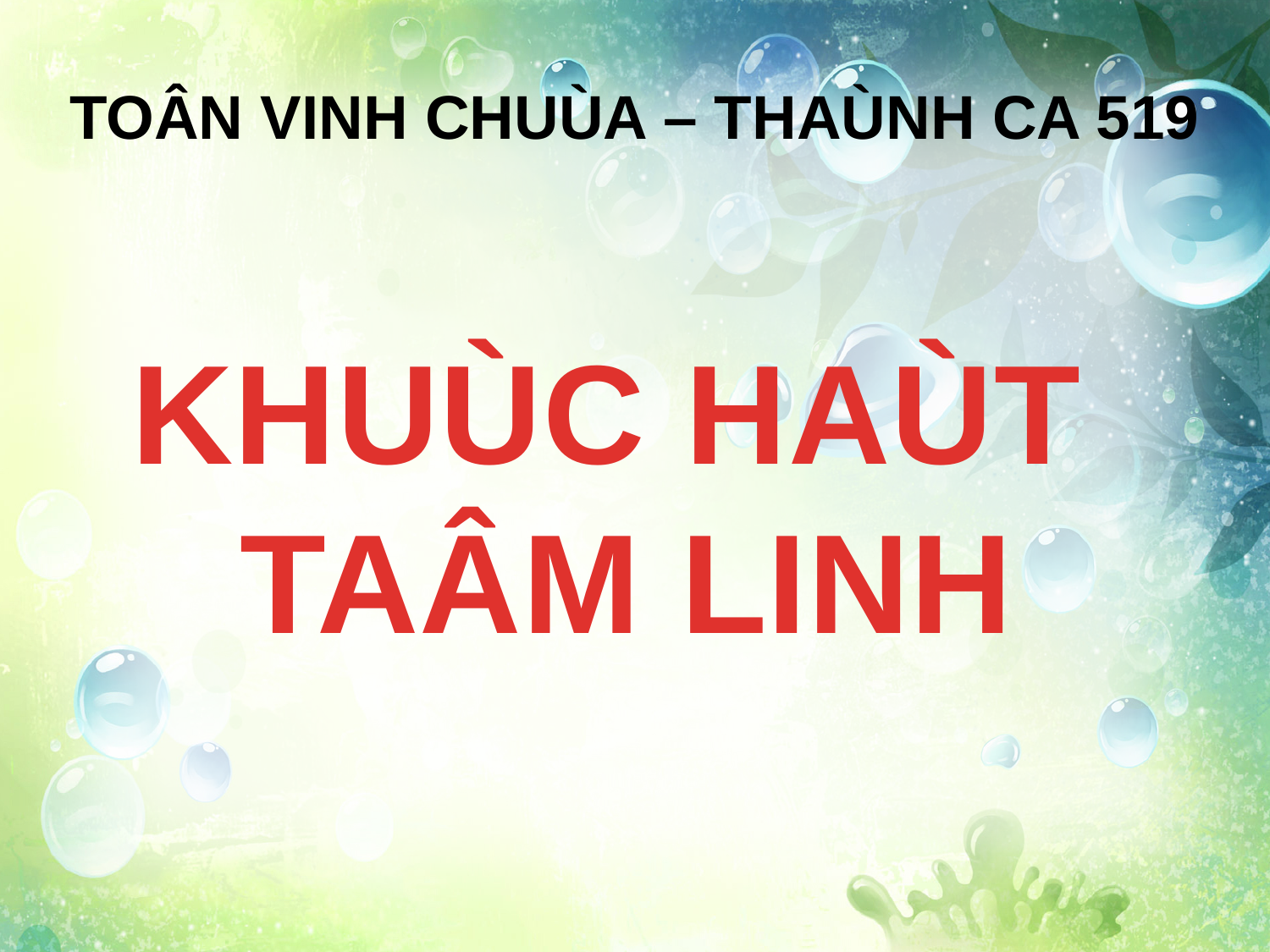

TOÂN VINH CHUÙA – THAÙNH CA 519
KHUÙC HAÙT
TAÂM LINH